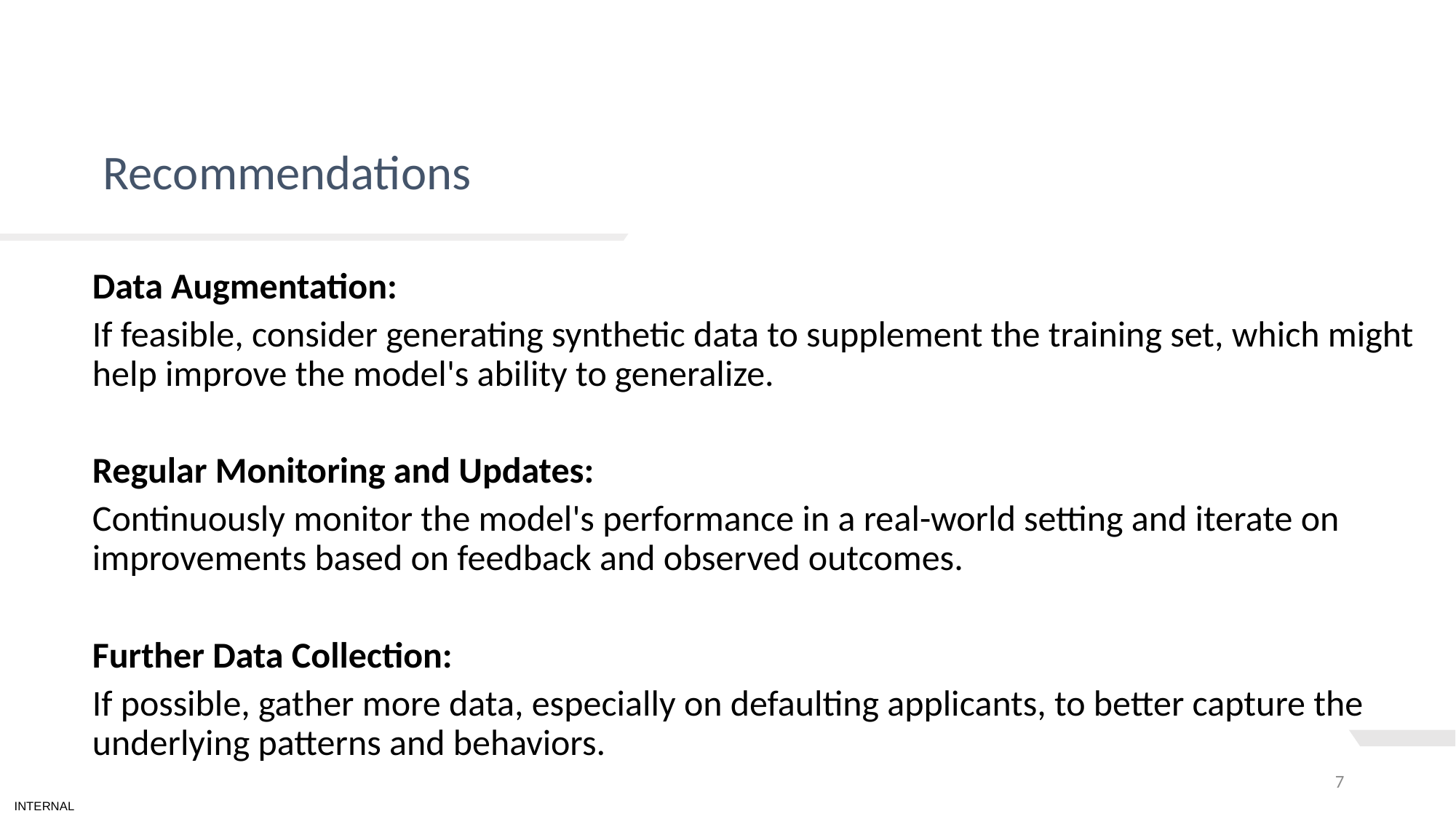

# TEXT LAYOUT 1
Recommendations
Data Augmentation:
If feasible, consider generating synthetic data to supplement the training set, which might help improve the model's ability to generalize.

Regular Monitoring and Updates:
Continuously monitor the model's performance in a real-world setting and iterate on improvements based on feedback and observed outcomes.

Further Data Collection:
If possible, gather more data, especially on defaulting applicants, to better capture the underlying patterns and behaviors.
7